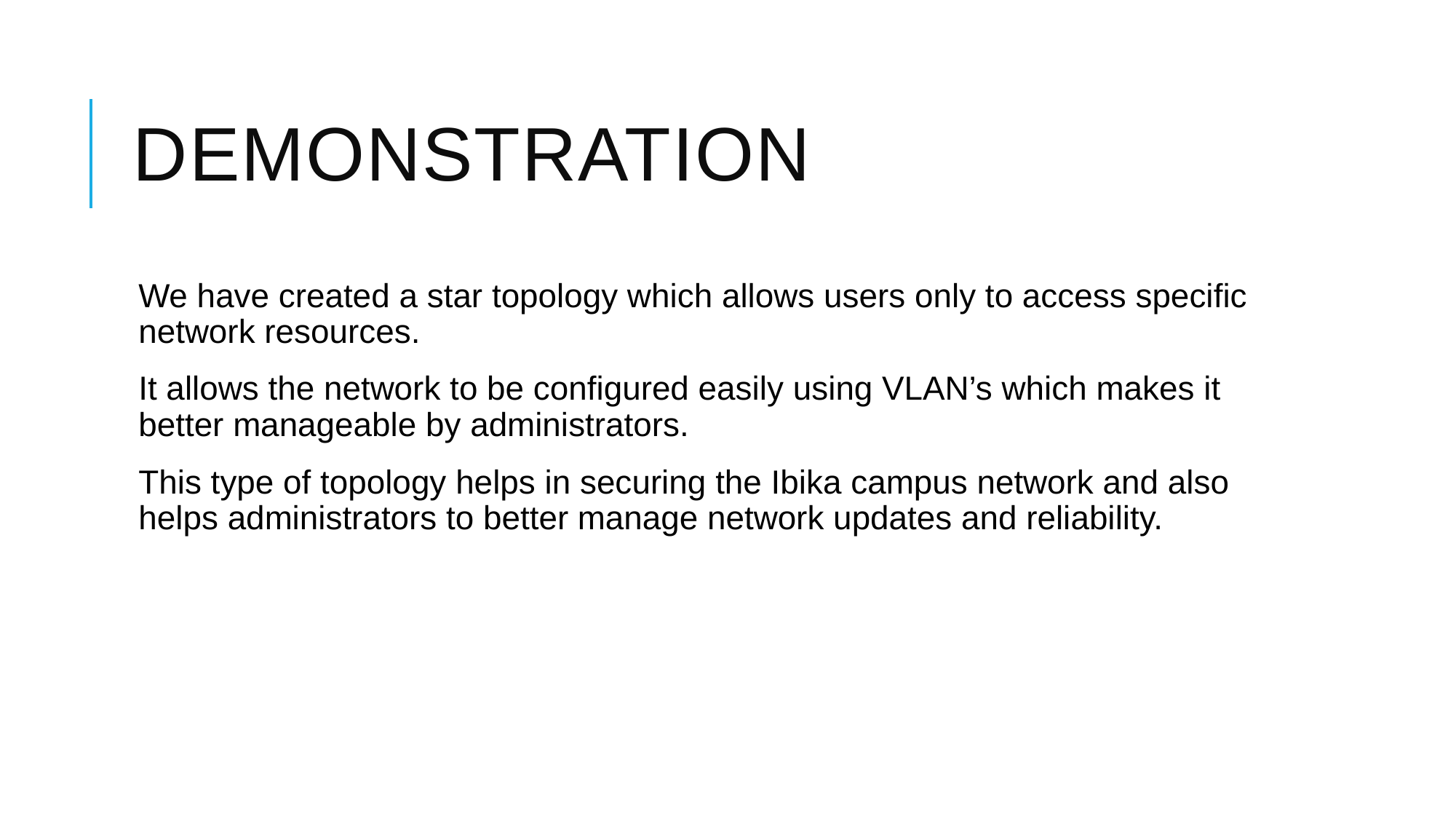

# DEMONSTRATION
We have created a star topology which allows users only to access specific network resources.
It allows the network to be configured easily using VLAN’s which makes it better manageable by administrators.
This type of topology helps in securing the Ibika campus network and also helps administrators to better manage network updates and reliability.